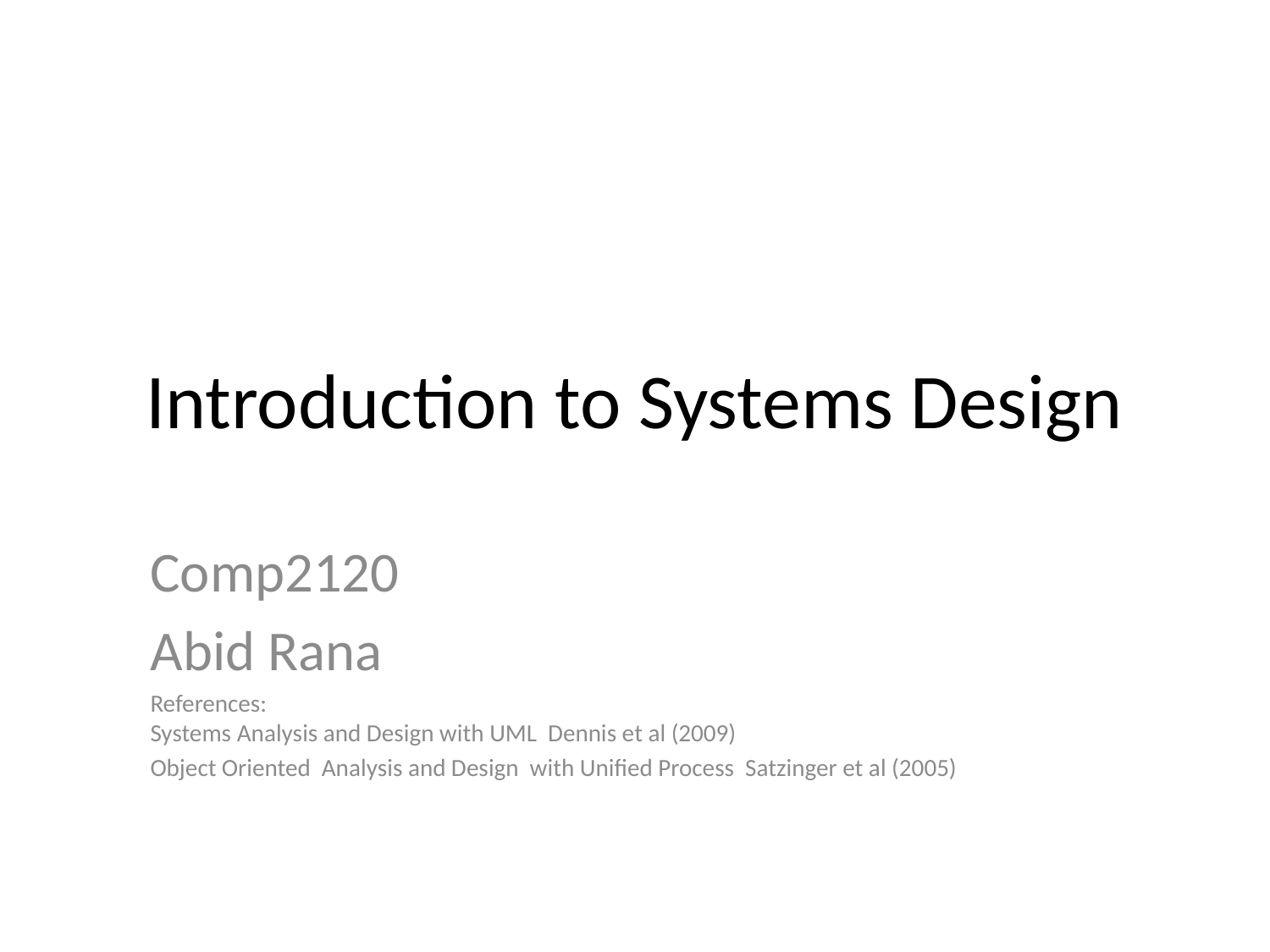

# Introduction to Systems Design
Comp2120
Abid Rana
References:
Systems Analysis and Design with UML  Dennis et al (2009)
Object Oriented  Analysis and Design  with Unified Process  Satzinger et al (2005)